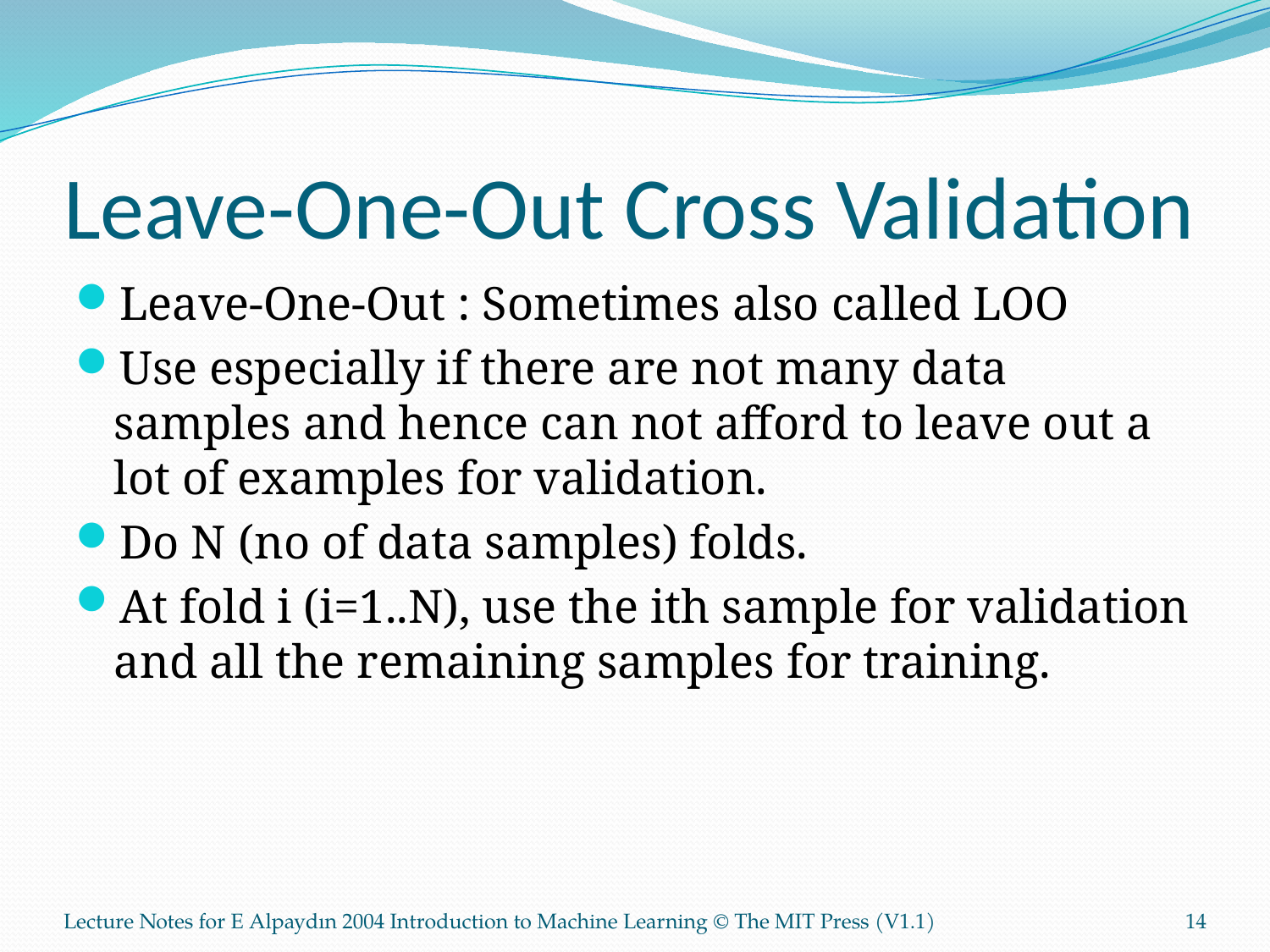

# Leave-One-Out Cross Validation
Leave-One-Out : Sometimes also called LOO
Use especially if there are not many data samples and hence can not afford to leave out a lot of examples for validation.
Do N (no of data samples) folds.
At fold i (i=1..N), use the ith sample for validation and all the remaining samples for training.
Lecture Notes for E Alpaydın 2004 Introduction to Machine Learning © The MIT Press (V1.1)
14